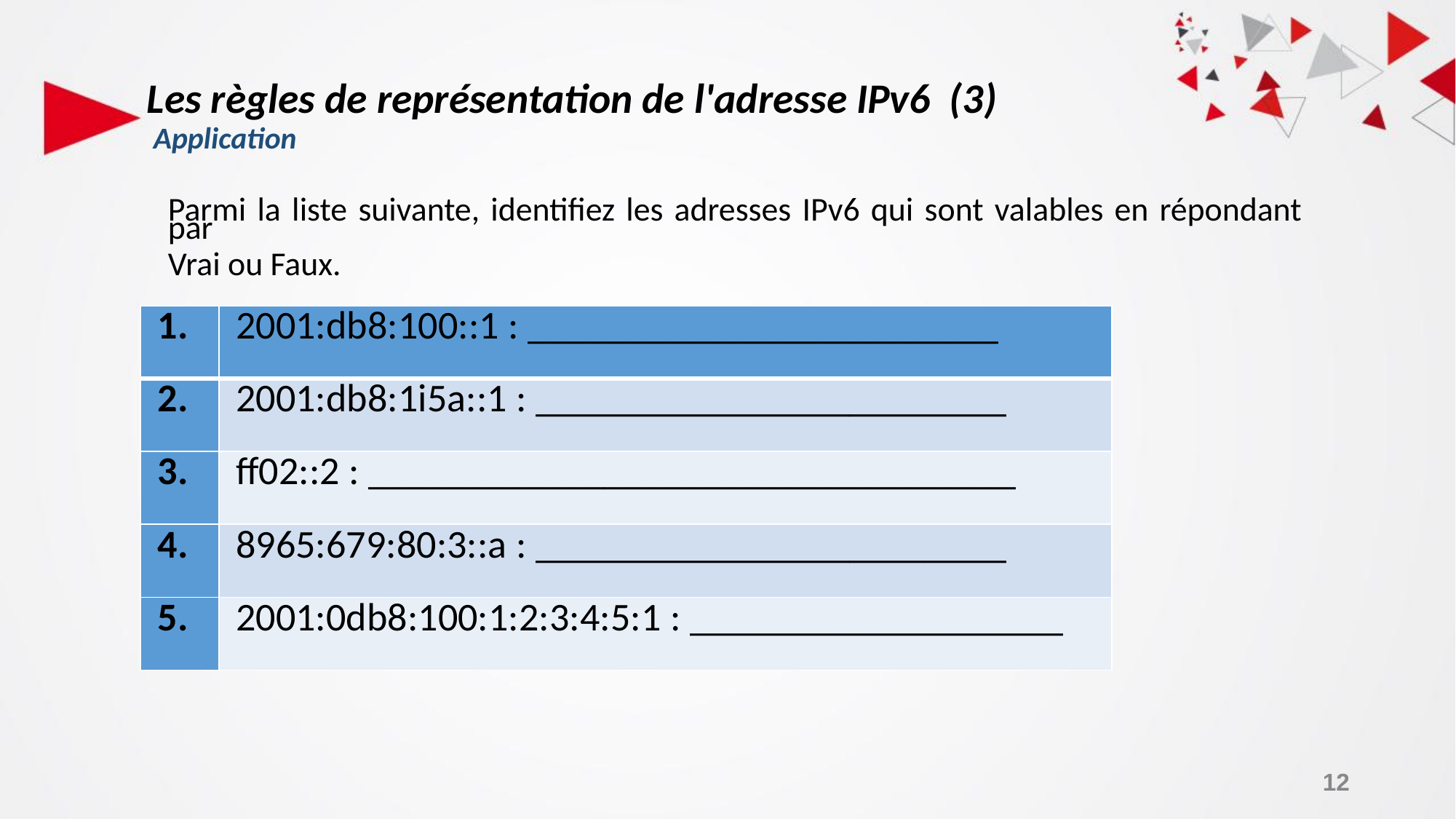

# Les règles de représentation de l'adresse IPv6  (3) Application
Parmi la liste suivante, identifiez les adresses IPv6 qui sont valables en répondant par

Vrai ou Faux.
| 1. | 2001:db8:100::1 : \_\_\_\_\_\_\_\_\_\_\_\_\_\_\_\_\_\_\_\_\_\_\_\_ |
| --- | --- |
| 2. | 2001:db8:1i5a::1 : \_\_\_\_\_\_\_\_\_\_\_\_\_\_\_\_\_\_\_\_\_\_\_\_ |
| 3. | ff02::2 : \_\_\_\_\_\_\_\_\_\_\_\_\_\_\_\_\_\_\_\_\_\_\_\_\_\_\_\_\_\_\_\_\_ |
| 4. | 8965:679:80:3::a : \_\_\_\_\_\_\_\_\_\_\_\_\_\_\_\_\_\_\_\_\_\_\_\_ |
| 5. | 2001:0db8:100:1:2:3:4:5:1 : \_\_\_\_\_\_\_\_\_\_\_\_\_\_\_\_\_\_\_ |
12